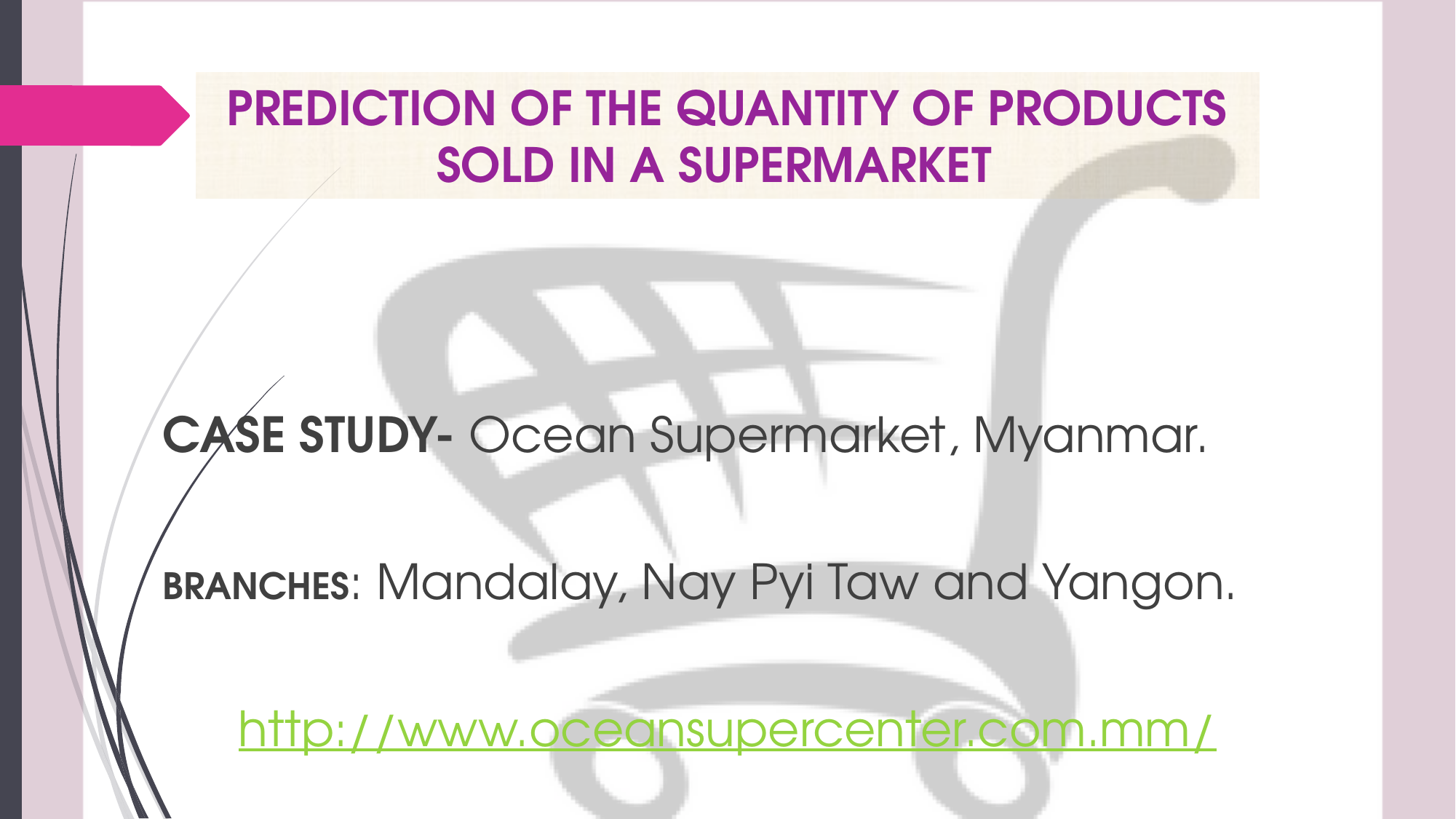

# PREDICTION OF THE QUANTITY OF PRODUCTS SOLD IN A SUPERMARKET

CASE STUDY- Ocean Supermarket, Myanmar.

BRANCHES: Mandalay, Nay Pyi Taw and Yangon.

http://www.oceansupercenter.com.mm/